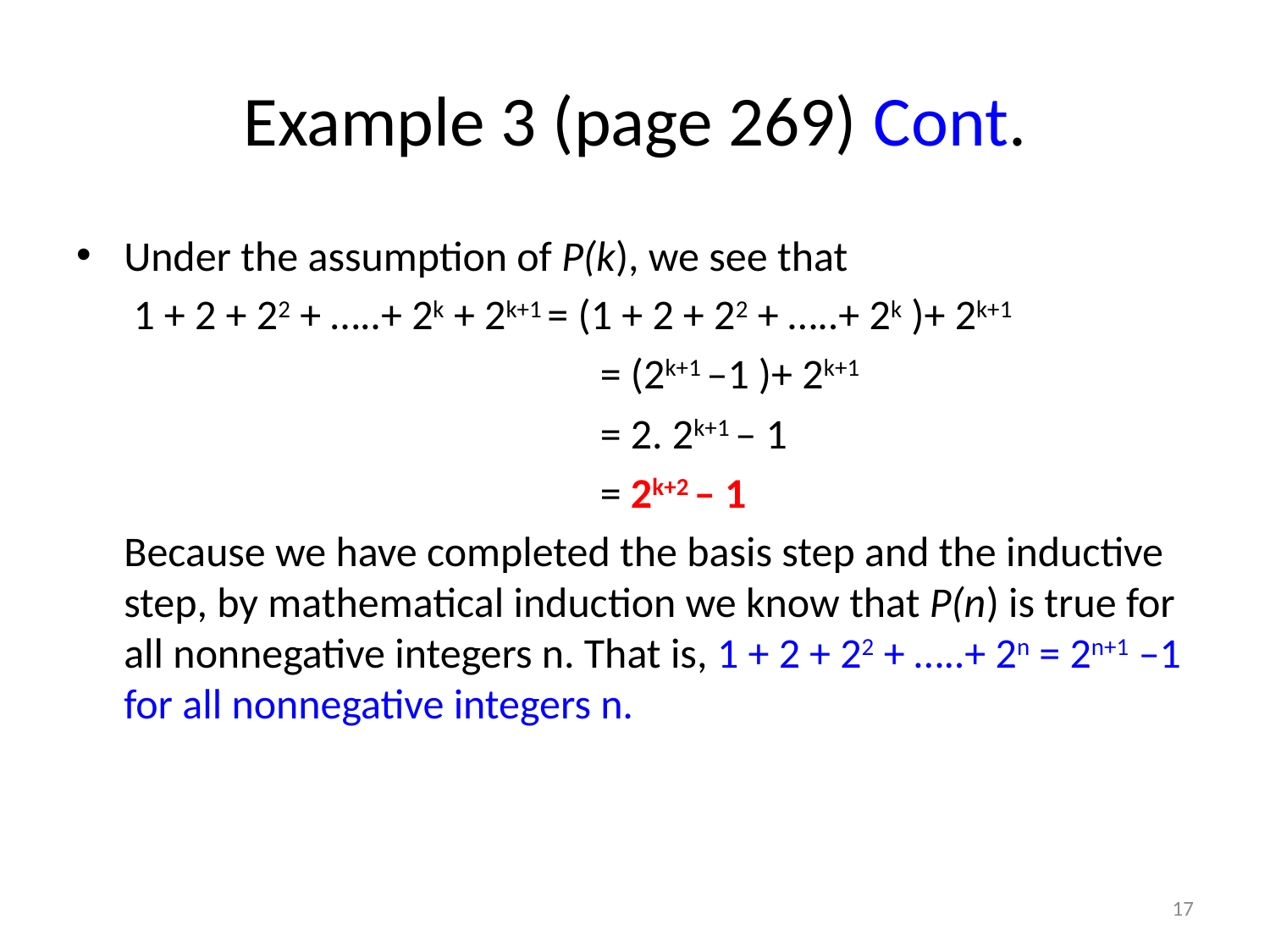

# Example 3 (page 269) Cont.
Under the assumption of P(k), we see that
	 1 + 2 + 22 + …..+ 2k + 2k+1 = (1 + 2 + 22 + …..+ 2k )+ 2k+1
				          = (2k+1 –1 )+ 2k+1
  				          = 2. 2k+1 – 1
				          = 2k+2 – 1
	Because we have completed the basis step and the inductive step, by mathematical induction we know that P(n) is true for all nonnegative integers n. That is, 1 + 2 + 22 + …..+ 2n = 2n+1 –1 for all nonnegative integers n.

17